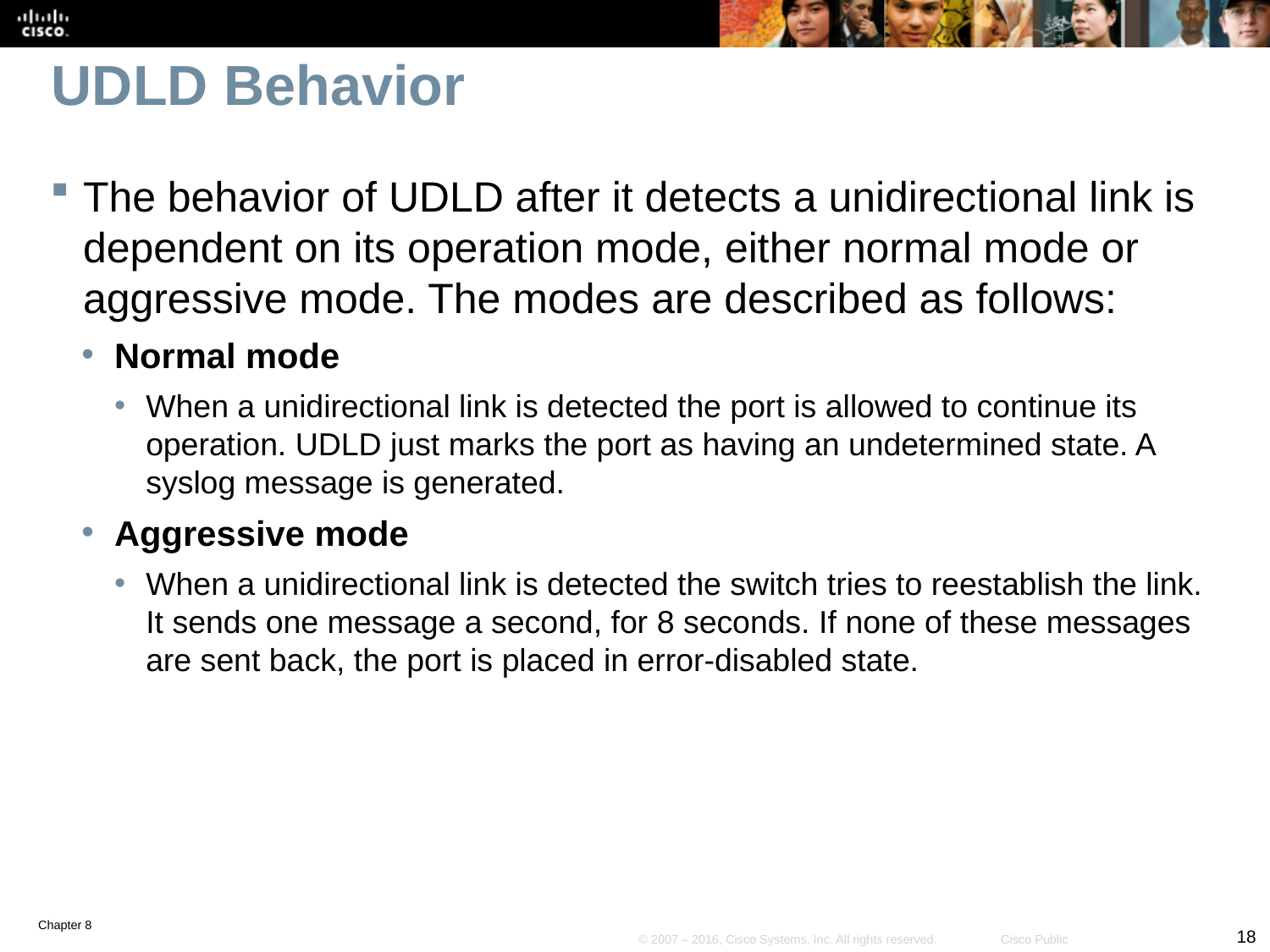

# UDLD Behavior
The behavior of UDLD after it detects a unidirectional link is dependent on its operation mode, either normal mode or aggressive mode. The modes are described as follows:
Normal mode
When a unidirectional link is detected the port is allowed to continue its operation. UDLD just marks the port as having an undetermined state. A syslog message is generated.
Aggressive mode
When a unidirectional link is detected the switch tries to reestablish the link. It sends one message a second, for 8 seconds. If none of these messages are sent back, the port is placed in error-disabled state.